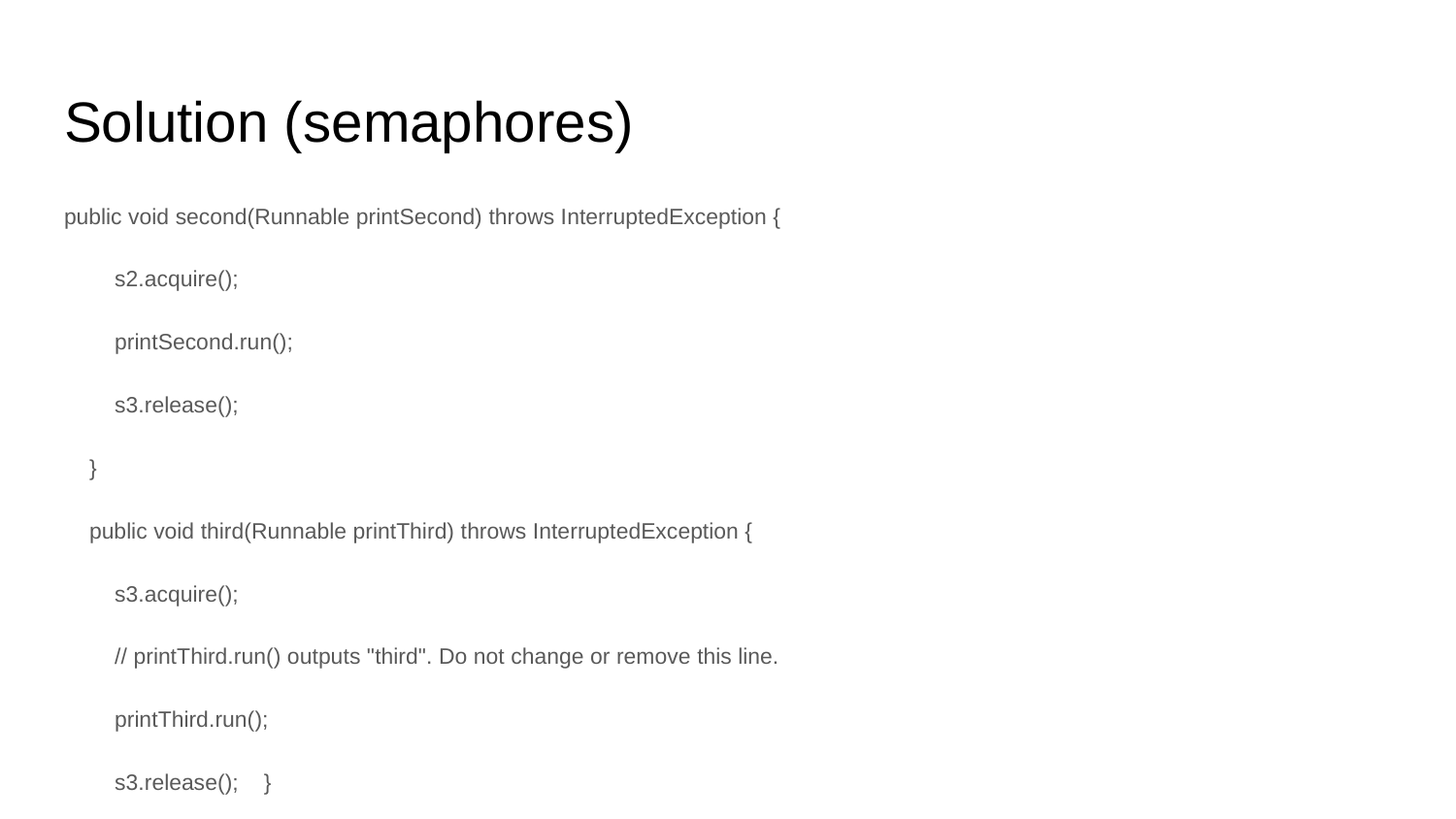

# Solution (semaphores)

public void second(Runnable printSecond) throws InterruptedException {
        s2.acquire();
        printSecond.run();
        s3.release();
    }
    public void third(Runnable printThird) throws InterruptedException {
        s3.acquire();
        // printThird.run() outputs "third". Do not change or remove this line.
        printThird.run();
        s3.release();    }